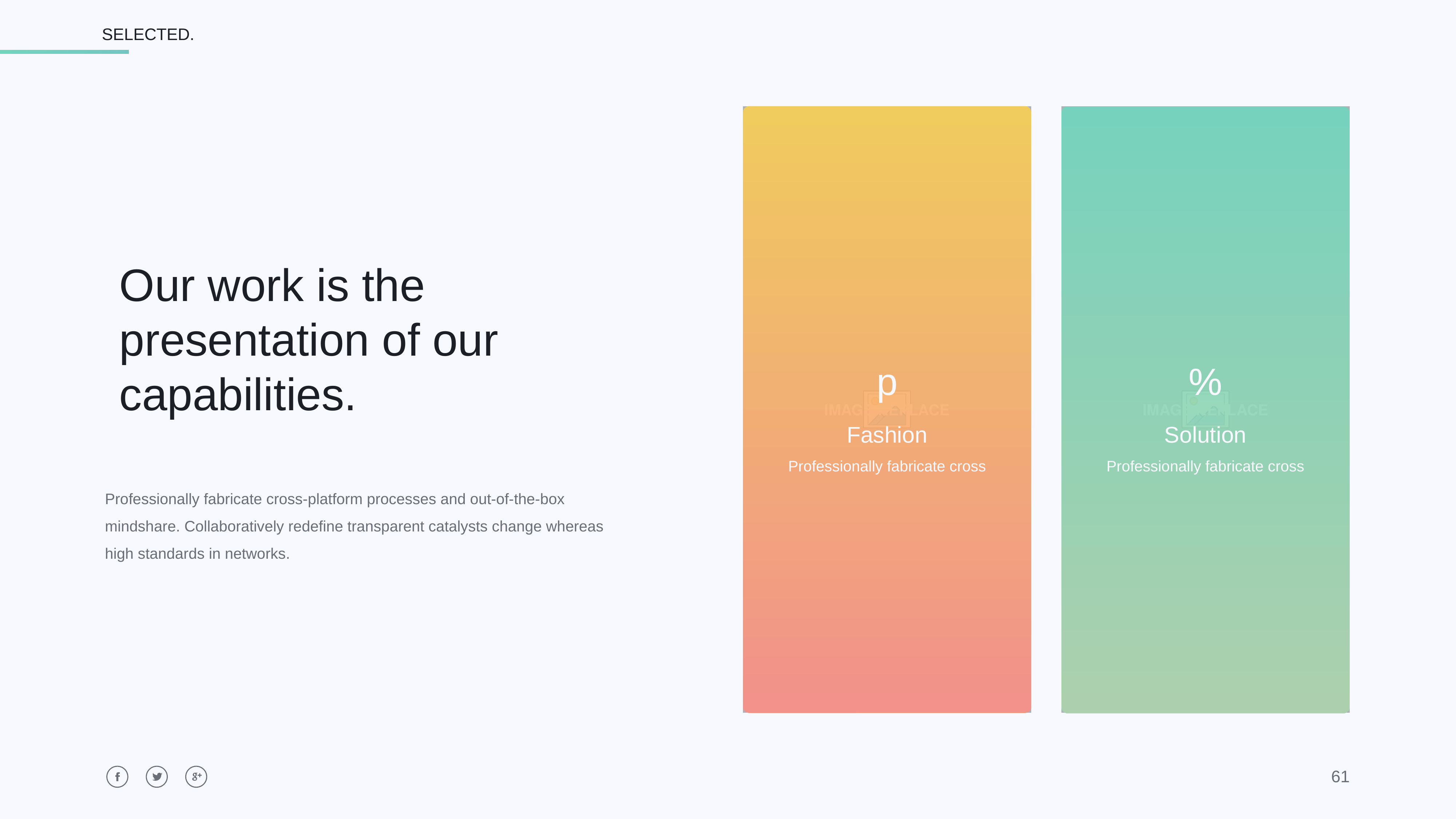

Our work is the
presentation of our
capabilities.
p
%
Fashion
Professionally fabricate cross
Solution
Professionally fabricate cross
Professionally fabricate cross-platform processes and out-of-the-box
mindshare. Collaboratively redefine transparent catalysts change whereas
high standards in networks.